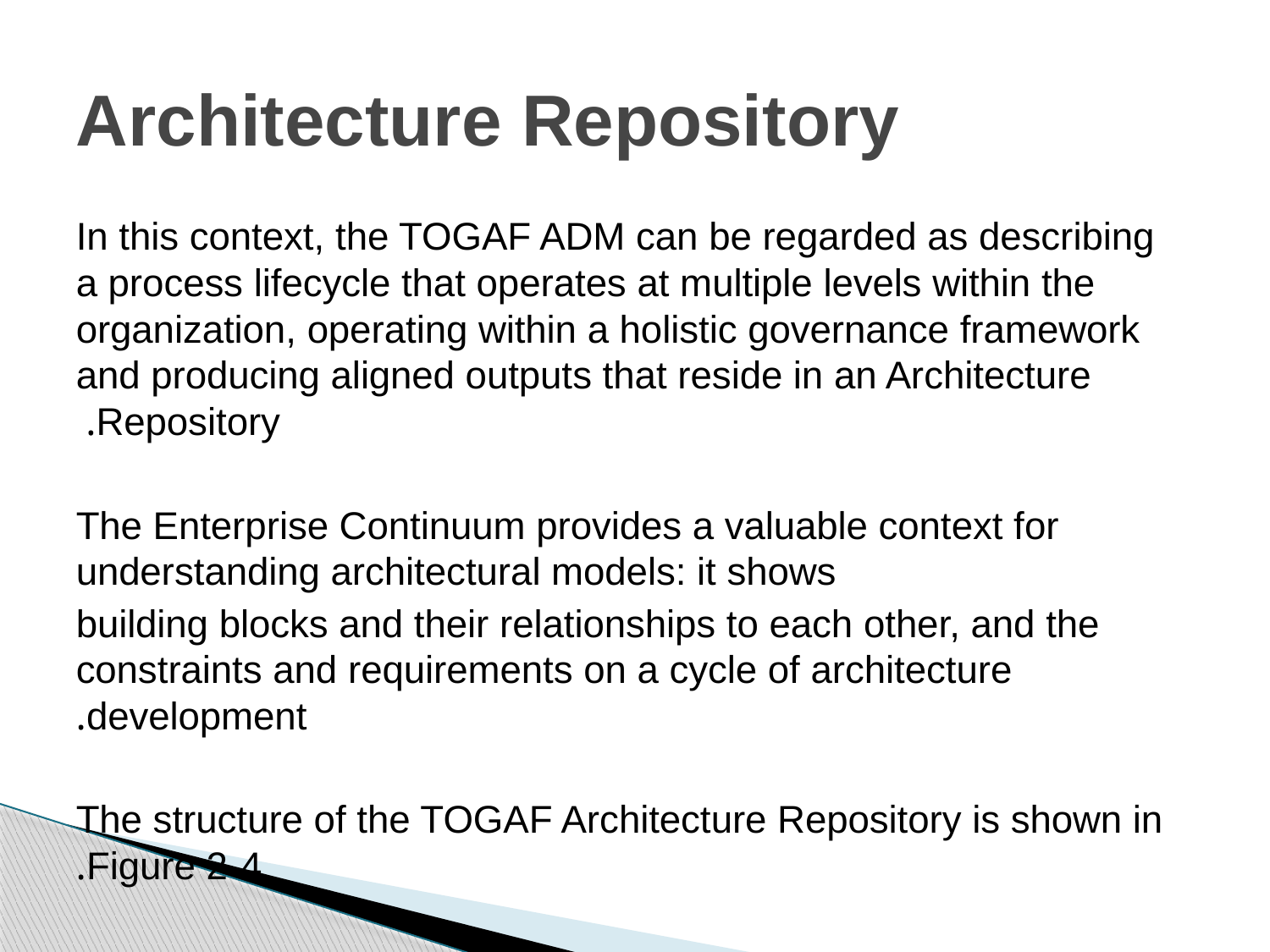

# Architecture Repository
In this context, the TOGAF ADM can be regarded as describing a process lifecycle that operates at multiple levels within the organization, operating within a holistic governance framework and producing aligned outputs that reside in an Architecture Repository.

The Enterprise Continuum provides a valuable context for understanding architectural models: it shows
building blocks and their relationships to each other, and the constraints and requirements on a cycle of architecture development.

The structure of the TOGAF Architecture Repository is shown in Figure 2-4.